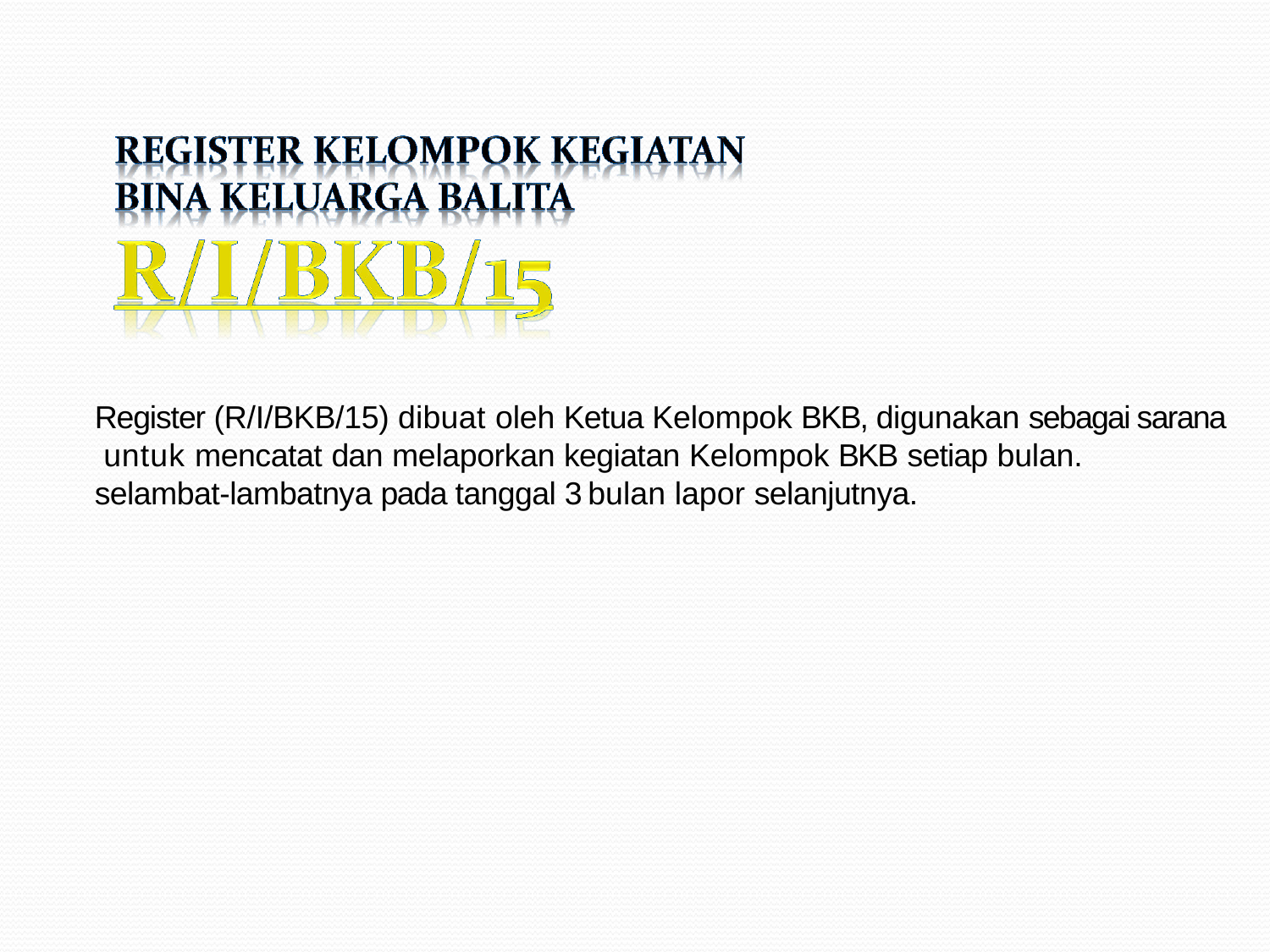

Register (R/I/BKB/15) dibuat oleh Ketua Kelompok BKB, digunakan sebagai sarana  untuk mencatat dan melaporkan kegiatan Kelompok BKB setiap bulan.
selambat-lambatnya pada tanggal 3 bulan lapor selanjutnya.